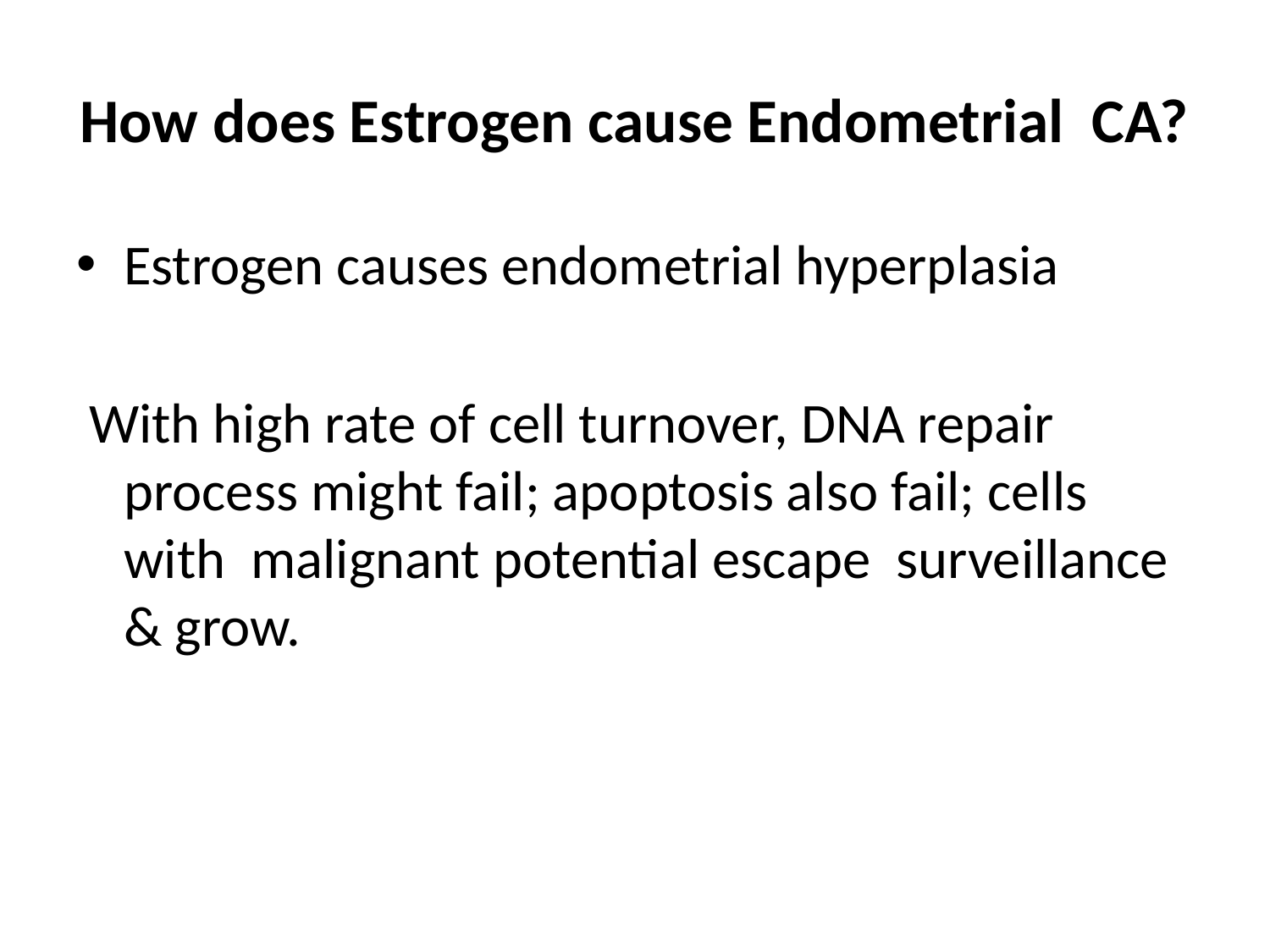

# How does Estrogen cause Endometrial  CA?
Estrogen causes endometrial hyperplasia

 With high rate of cell turnover, DNA repair  process might fail; apoptosis also fail; cells  with  malignant potential escape  surveillance  & grow.